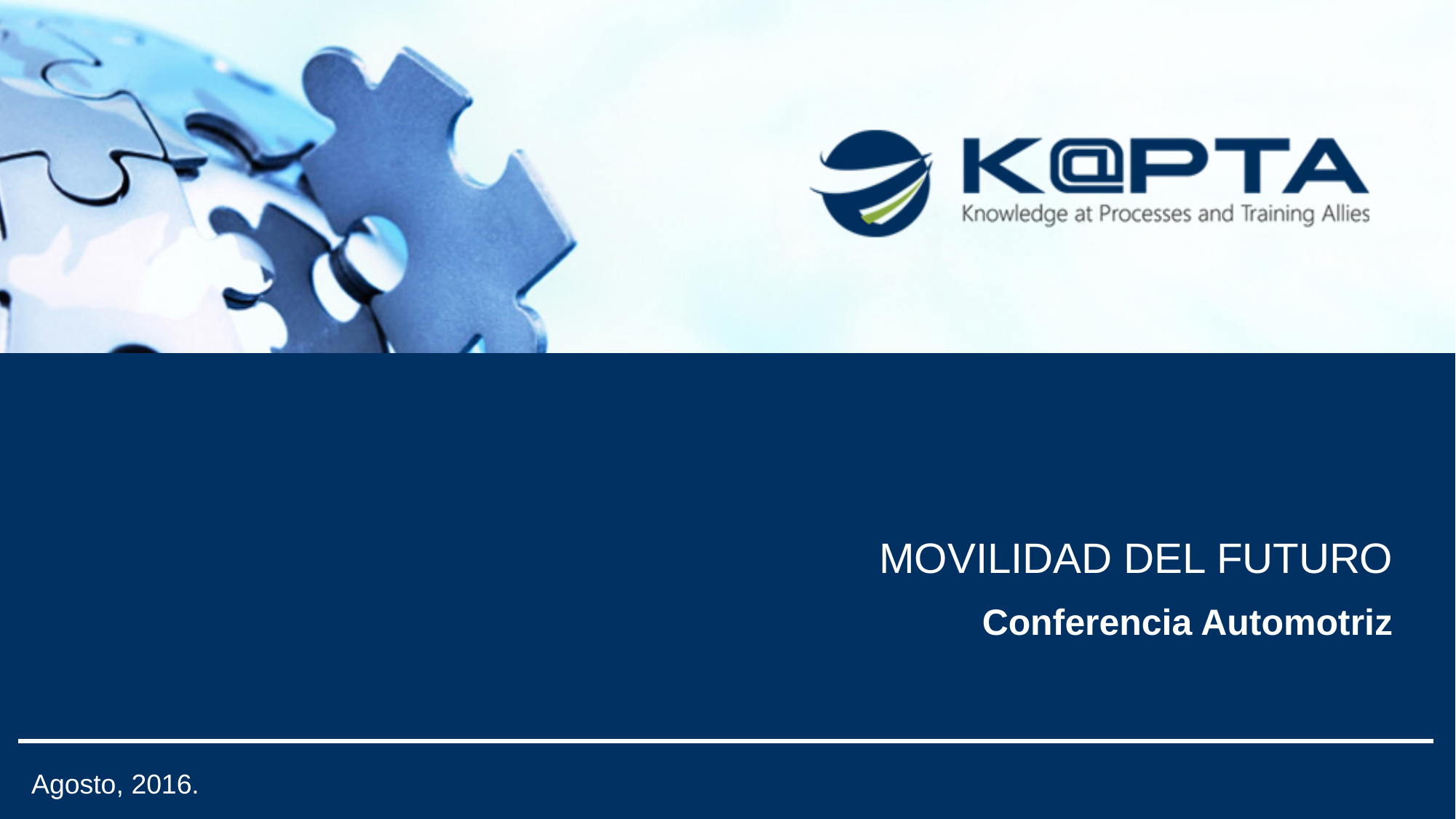

# Movilidad del futuro
Conferencia Automotriz
Agosto, 2016.